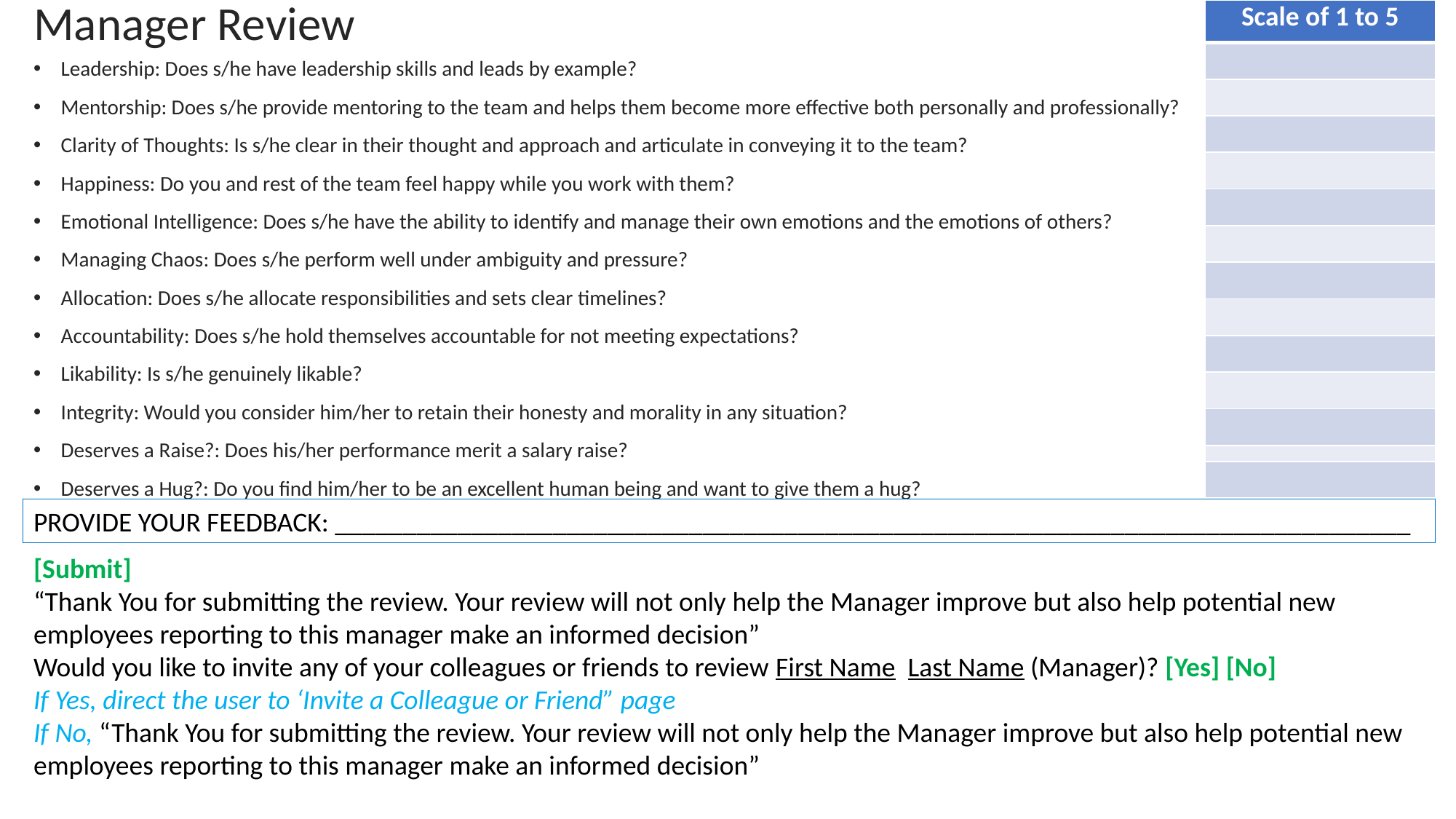

| Scale of 1 to 5 |
| --- |
|  |
|  |
|  |
|  |
|  |
|  |
|  |
|  |
|  |
|  |
|  |
|  |
|  |
# Manager Review
Leadership: Does s/he have leadership skills and leads by example?
Mentorship: Does s/he provide mentoring to the team and helps them become more effective both personally and professionally?
Clarity of Thoughts: Is s/he clear in their thought and approach and articulate in conveying it to the team?
Happiness: Do you and rest of the team feel happy while you work with them?
Emotional Intelligence: Does s/he have the ability to identify and manage their own emotions and the emotions of others?
Managing Chaos: Does s/he perform well under ambiguity and pressure?
Allocation: Does s/he allocate responsibilities and sets clear timelines?
Accountability: Does s/he hold themselves accountable for not meeting expectations?
Likability: Is s/he genuinely likable?
Integrity: Would you consider him/her to retain their honesty and morality in any situation?
Deserves a Raise?: Does his/her performance merit a salary raise?
Deserves a Hug?: Do you find him/her to be an excellent human being and want to give them a hug?
PROVIDE YOUR FEEDBACK: _______________________________________________________________________________
[Submit]
“Thank You for submitting the review. Your review will not only help the Manager improve but also help potential new employees reporting to this manager make an informed decision”
Would you like to invite any of your colleagues or friends to review First Name  Last Name (Manager)? [Yes] [No]
If Yes, direct the user to ‘Invite a Colleague or Friend” page
If No, “Thank You for submitting the review. Your review will not only help the Manager improve but also help potential new employees reporting to this manager make an informed decision”